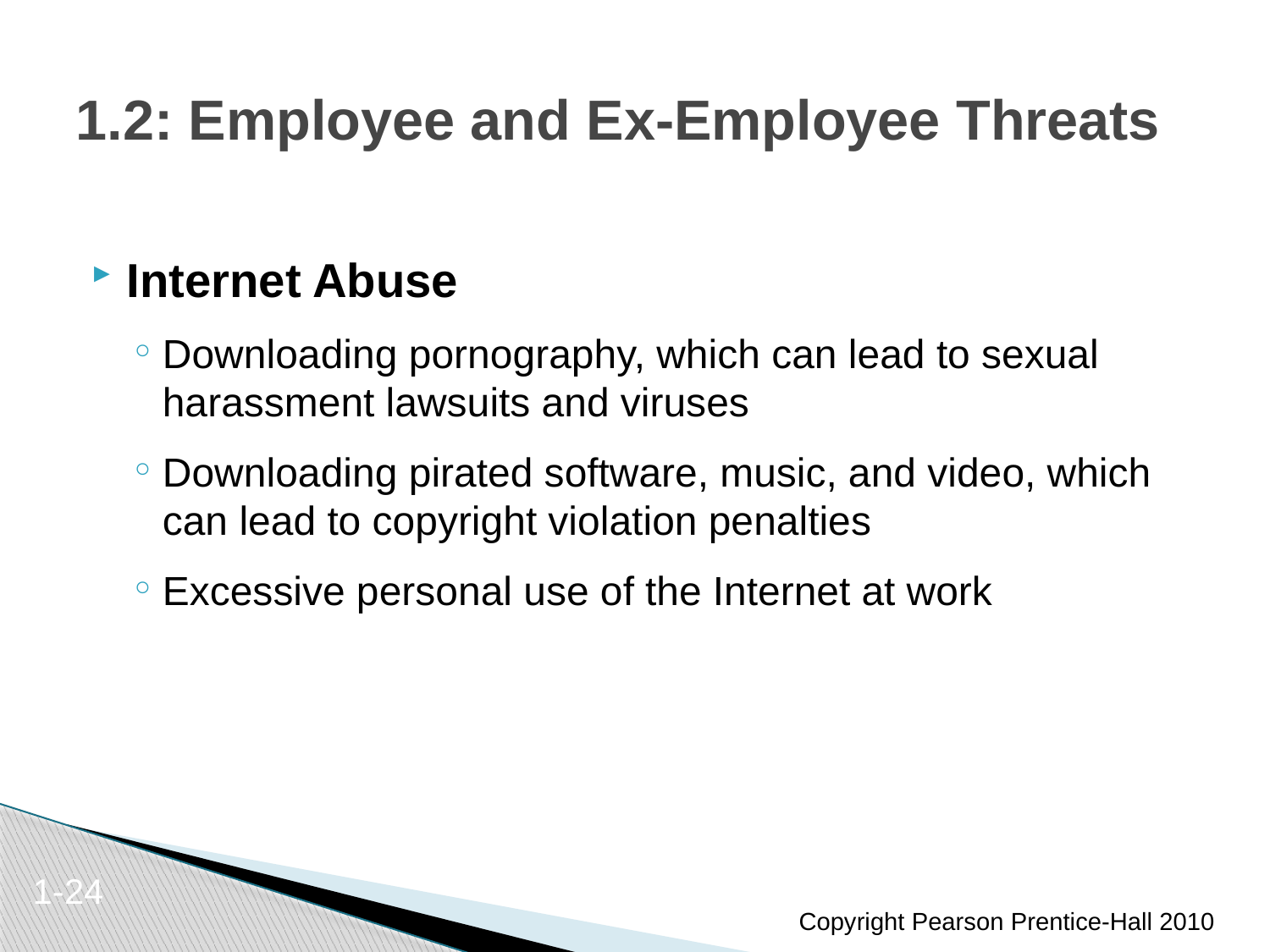

# 1.2: Employee and Ex-Employee Threats
Internet Abuse
Downloading pornography, which can lead to sexual harassment lawsuits and viruses
Downloading pirated software, music, and video, which can lead to copyright violation penalties
Excessive personal use of the Internet at work

1-24
Copyright Pearson Prentice-Hall 2010